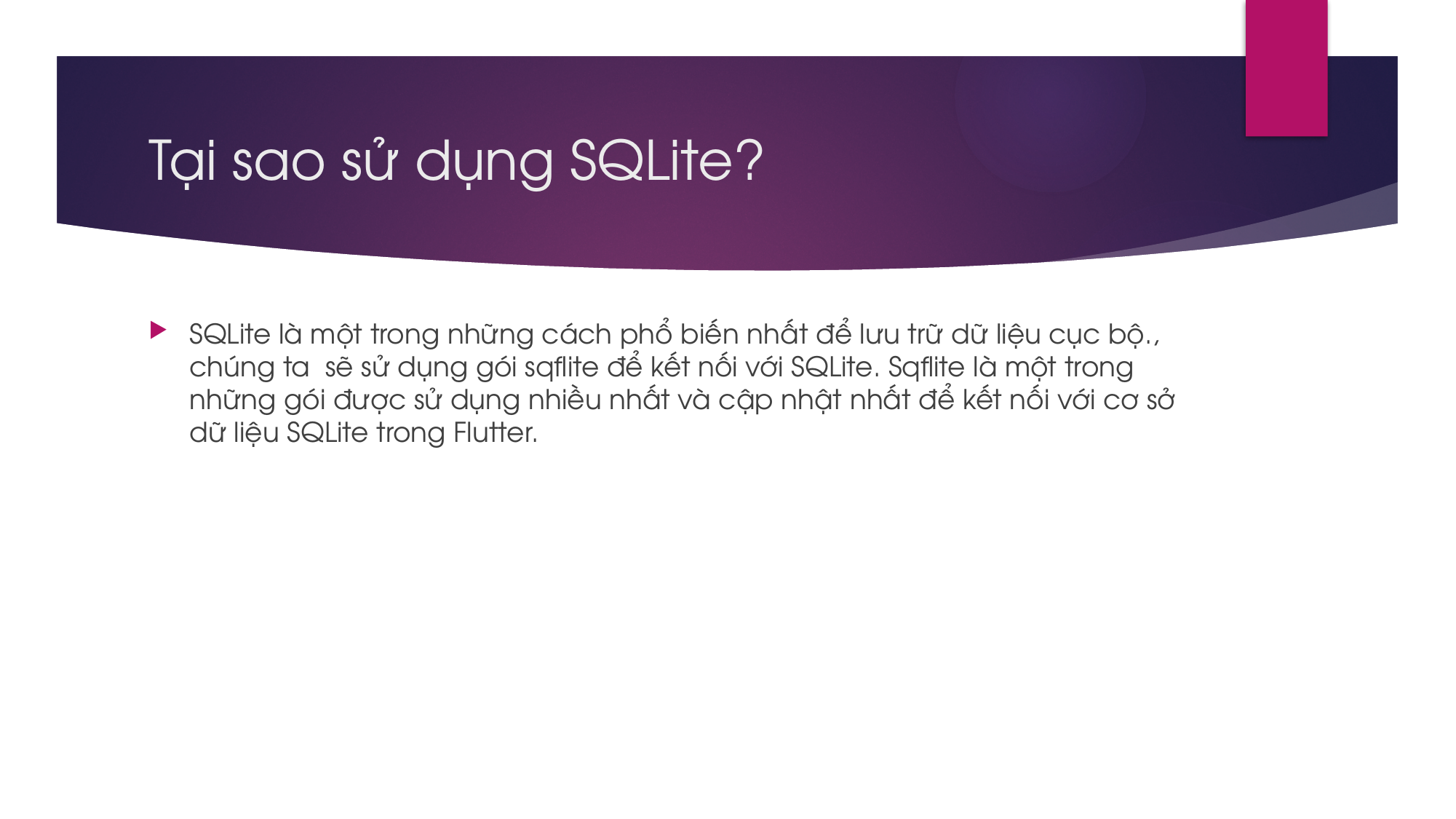

# Tại sao sử dụng SQLite?
SQLite là một trong những cách phổ biến nhất để lưu trữ dữ liệu cục bộ., chúng ta  sẽ sử dụng gói sqflite để kết nối với SQLite. Sqflite là một trong những gói được sử dụng nhiều nhất và cập nhật nhất để kết nối với cơ sở dữ liệu SQLite trong Flutter.